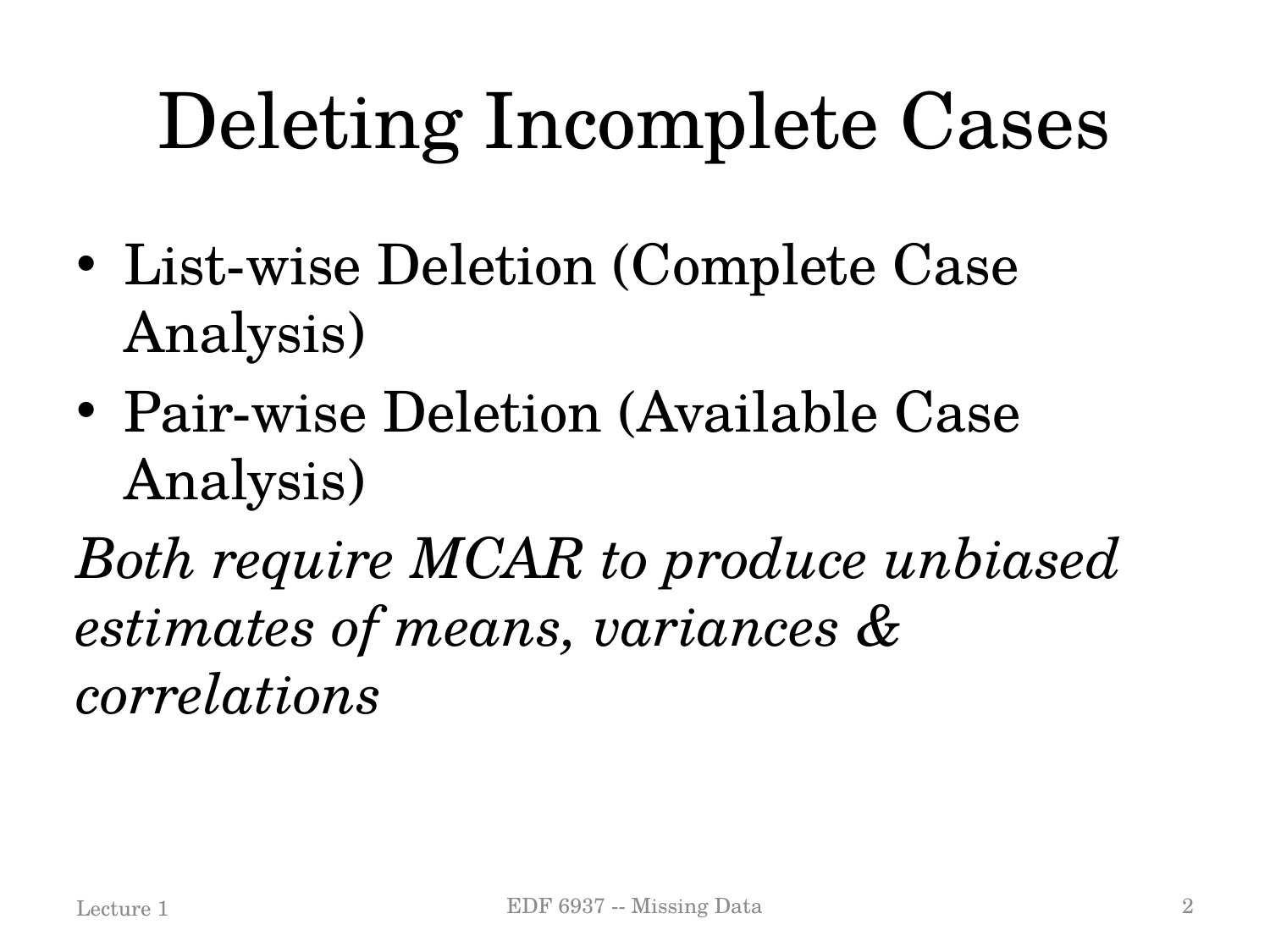

# Deleting Incomplete Cases
List-wise Deletion (Complete Case Analysis)
Pair-wise Deletion (Available Case Analysis)
Both require MCAR to produce unbiased estimates of means, variances & correlations
Lecture 1
EDF 6937 -- Missing Data
2